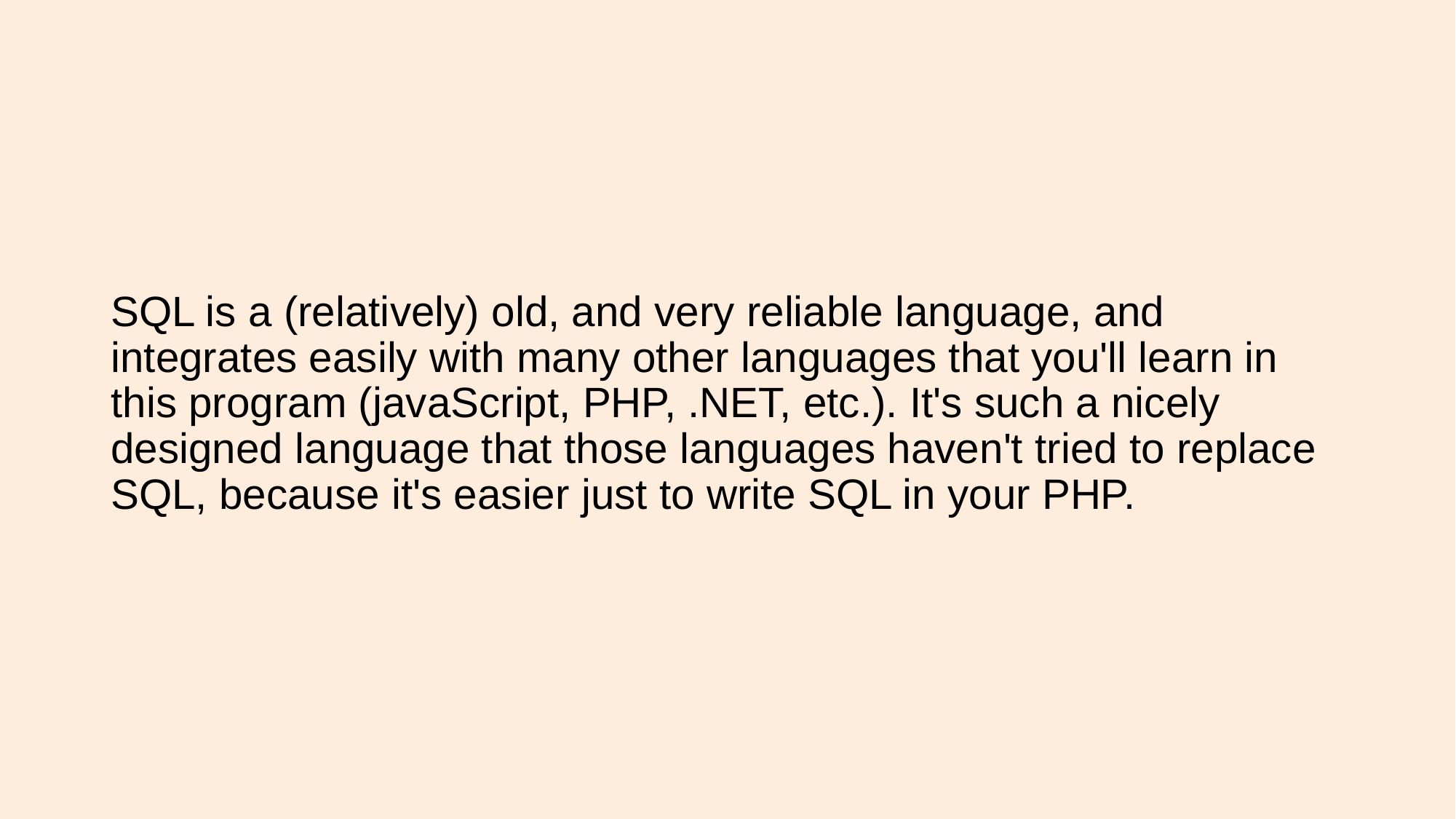

SQL is a (relatively) old, and very reliable language, and integrates easily with many other languages that you'll learn in this program (javaScript, PHP, .NET, etc.). It's such a nicely designed language that those languages haven't tried to replace SQL, because it's easier just to write SQL in your PHP.